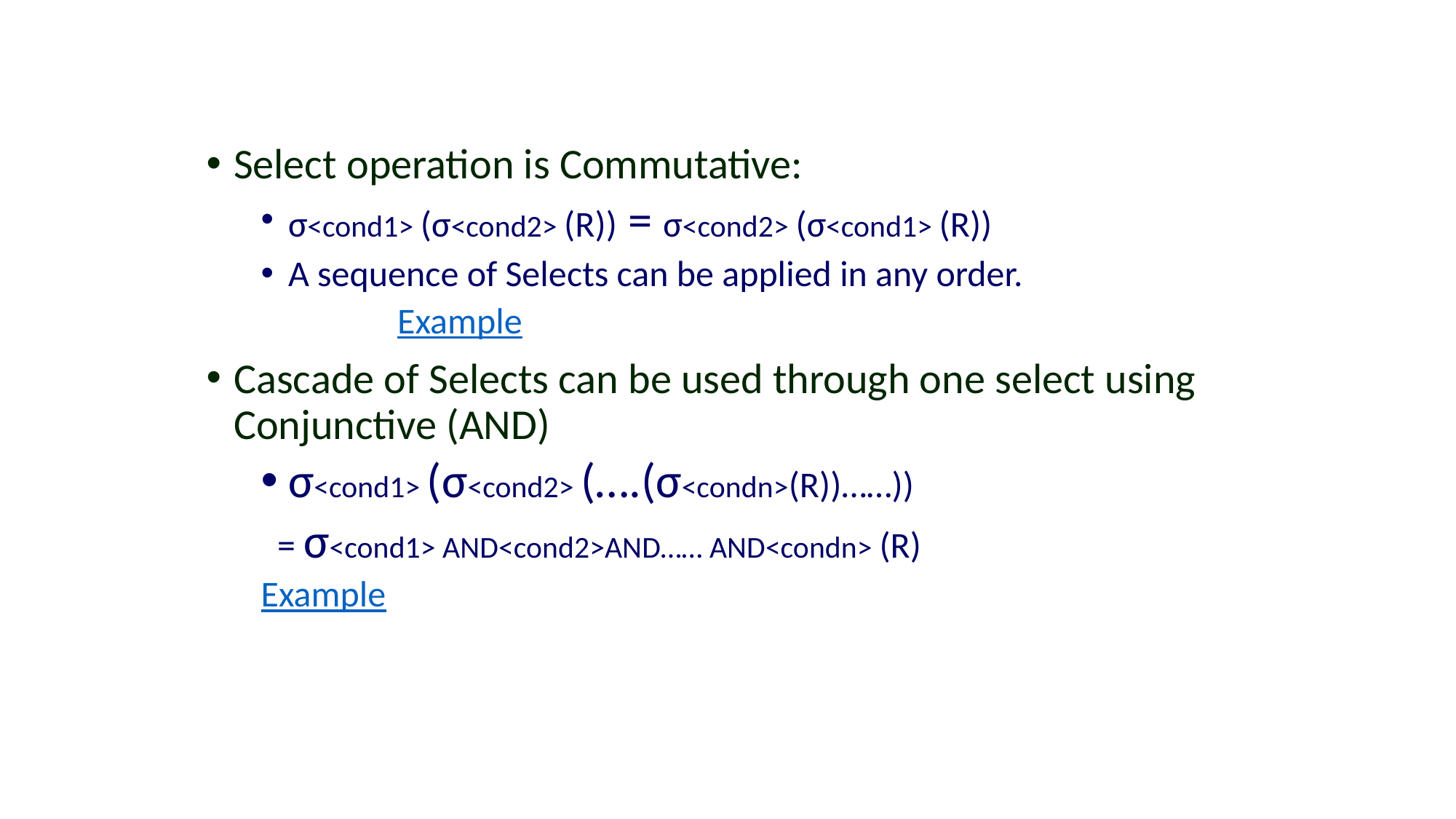

#
Select operation is Commutative:
σ<cond1> (σ<cond2> (R)) = σ<cond2> (σ<cond1> (R))
A sequence of Selects can be applied in any order.
		Example
Cascade of Selects can be used through one select using Conjunctive (AND)
σ<cond1> (σ<cond2> (….(σ<condn>(R))……))
  = σ<cond1> AND<cond2>AND…… AND<condn> (R)
Example